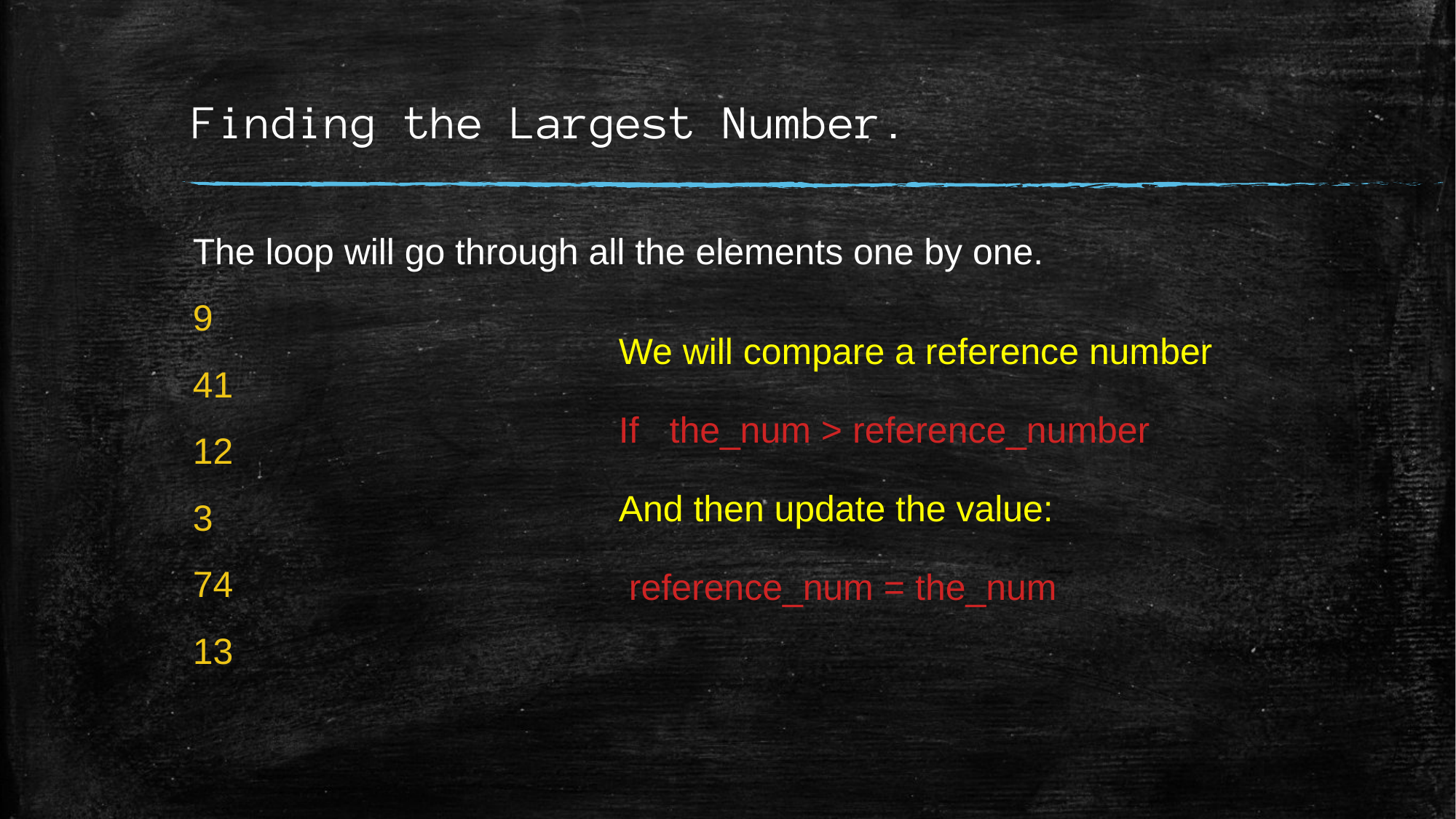

# Finding the Largest Number.
The loop will go through all the elements one by one.
9
41
12
3
74
13

We will compare a reference number

If   the_num > reference_number

And then update the value:

 reference_num = the_num